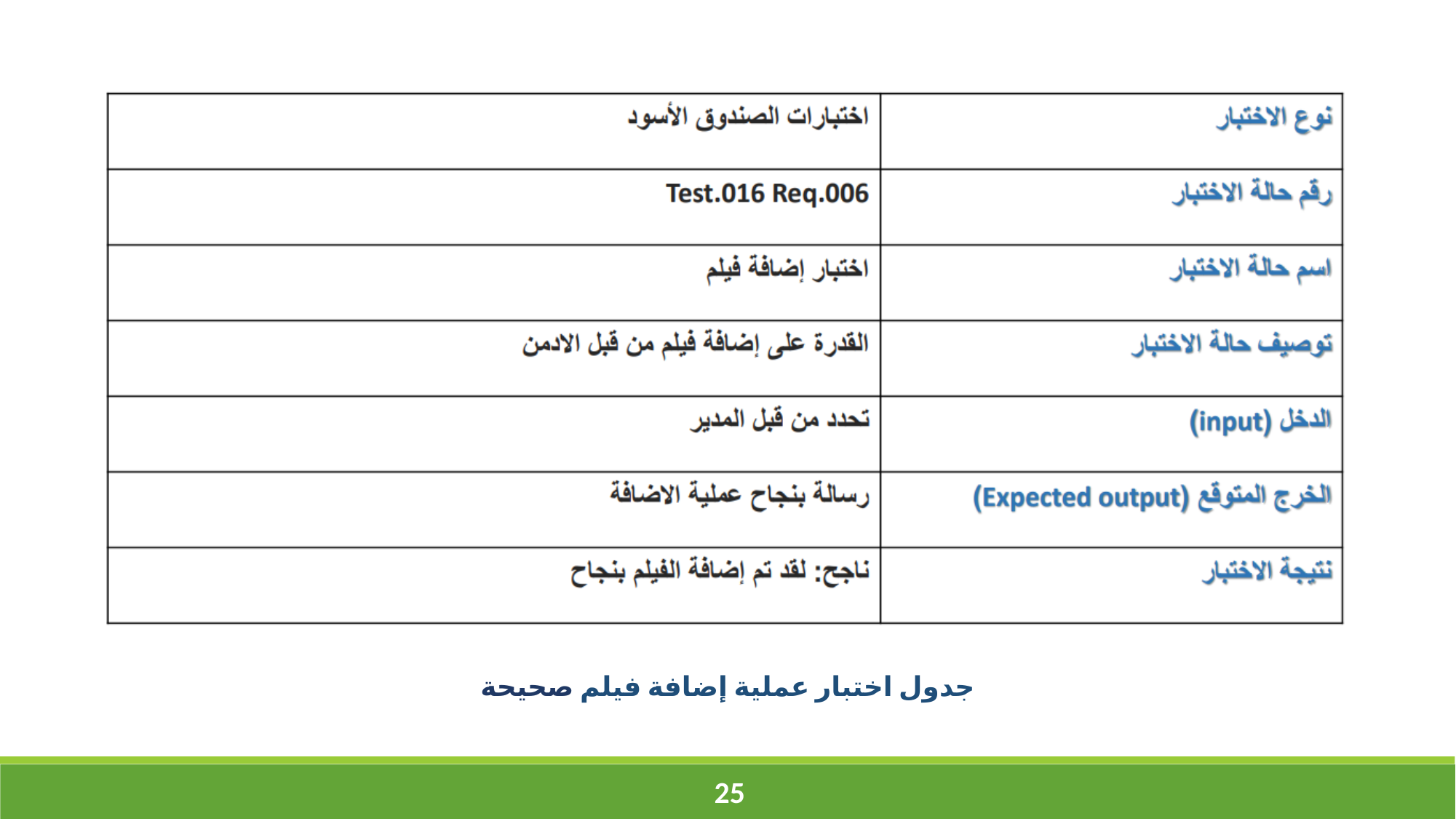

جدول اختبار عملية إضافة فيلم صحيحة
25